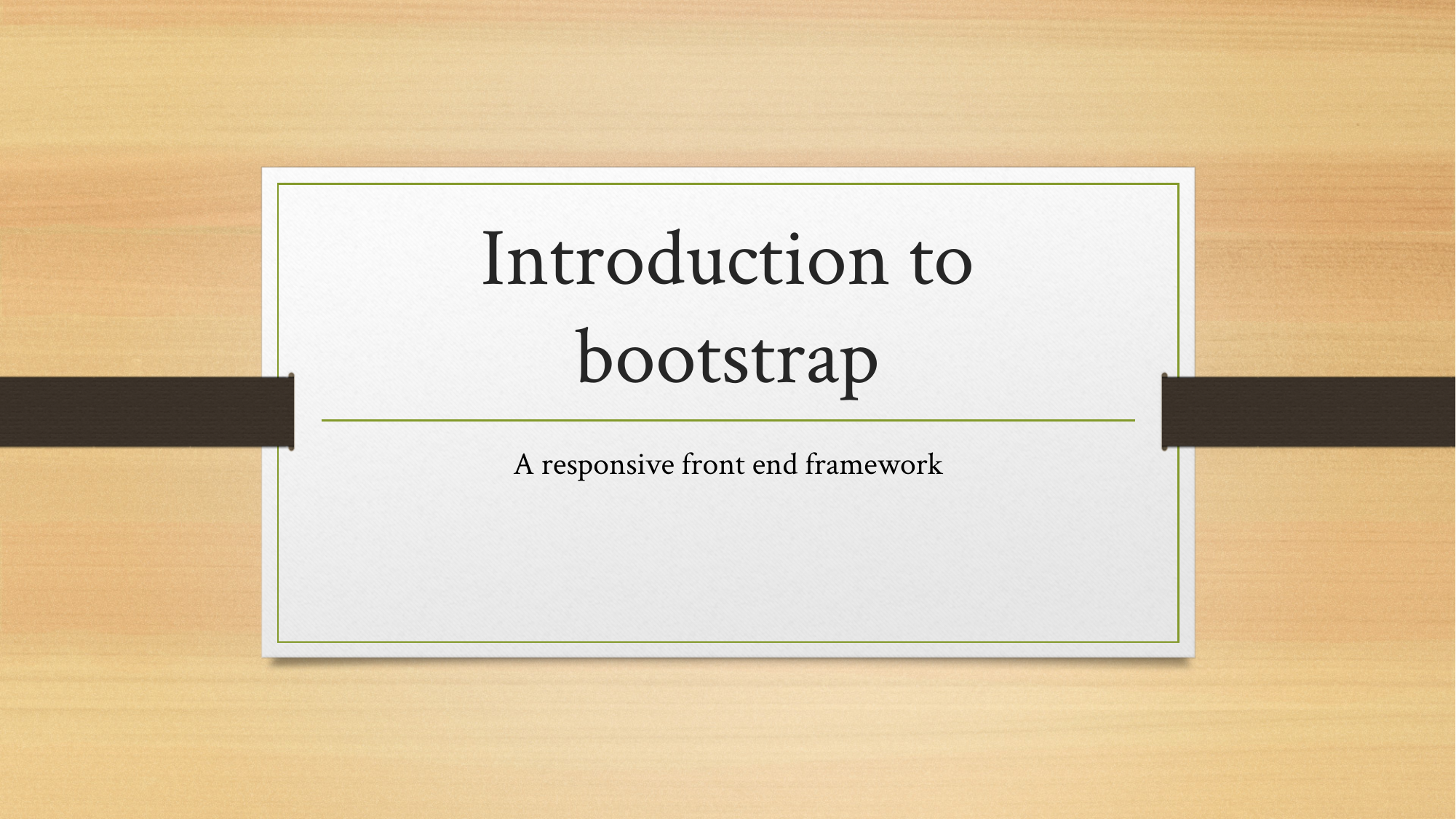

# Introduction to bootstrap
A responsive front end framework